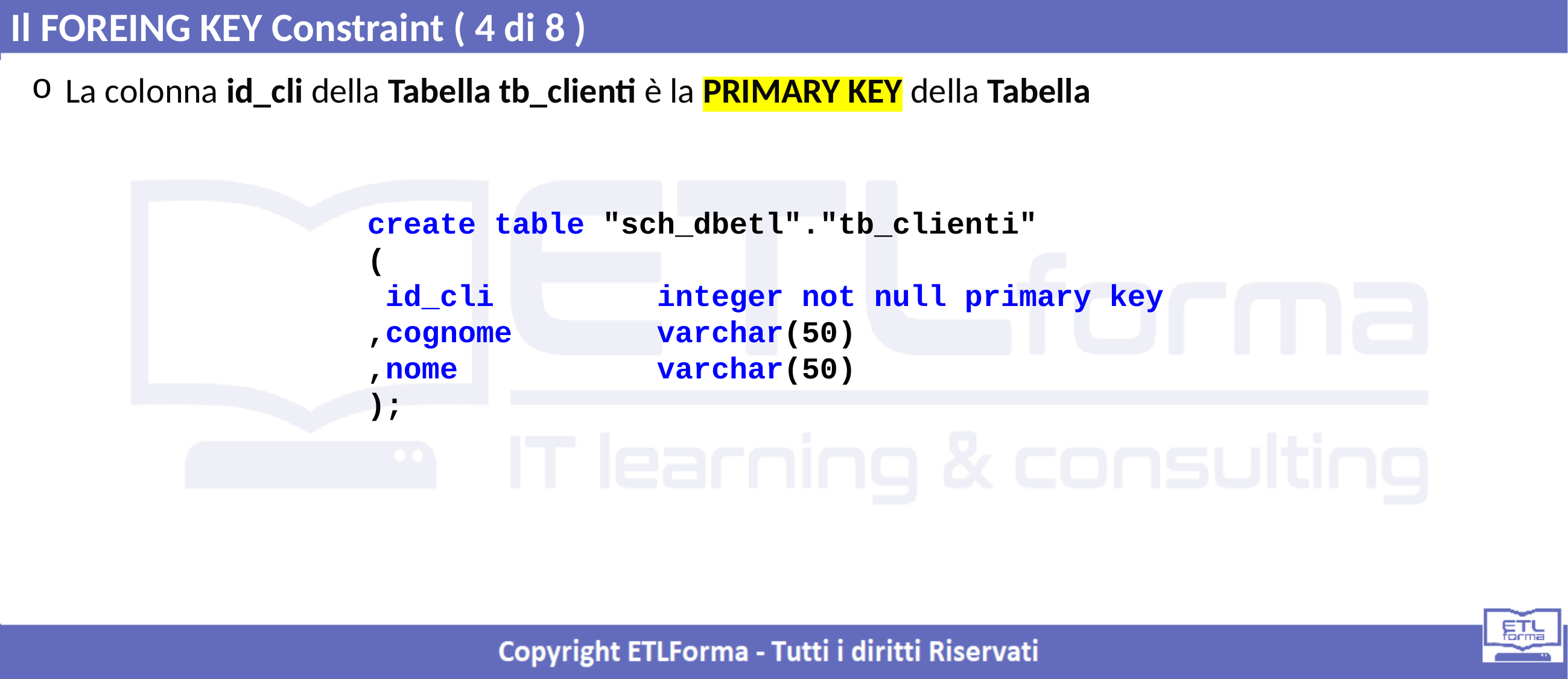

Il FOREING KEY Constraint ( 4 di 8 )
La colonna id_cli della Tabella tb_clienti è la PRIMARY KEY della Tabella
create table "sch_dbetl"."tb_clienti"
(
 id_cli         integer not null primary key
,cognome        varchar(50)
,nome           varchar(50)
);